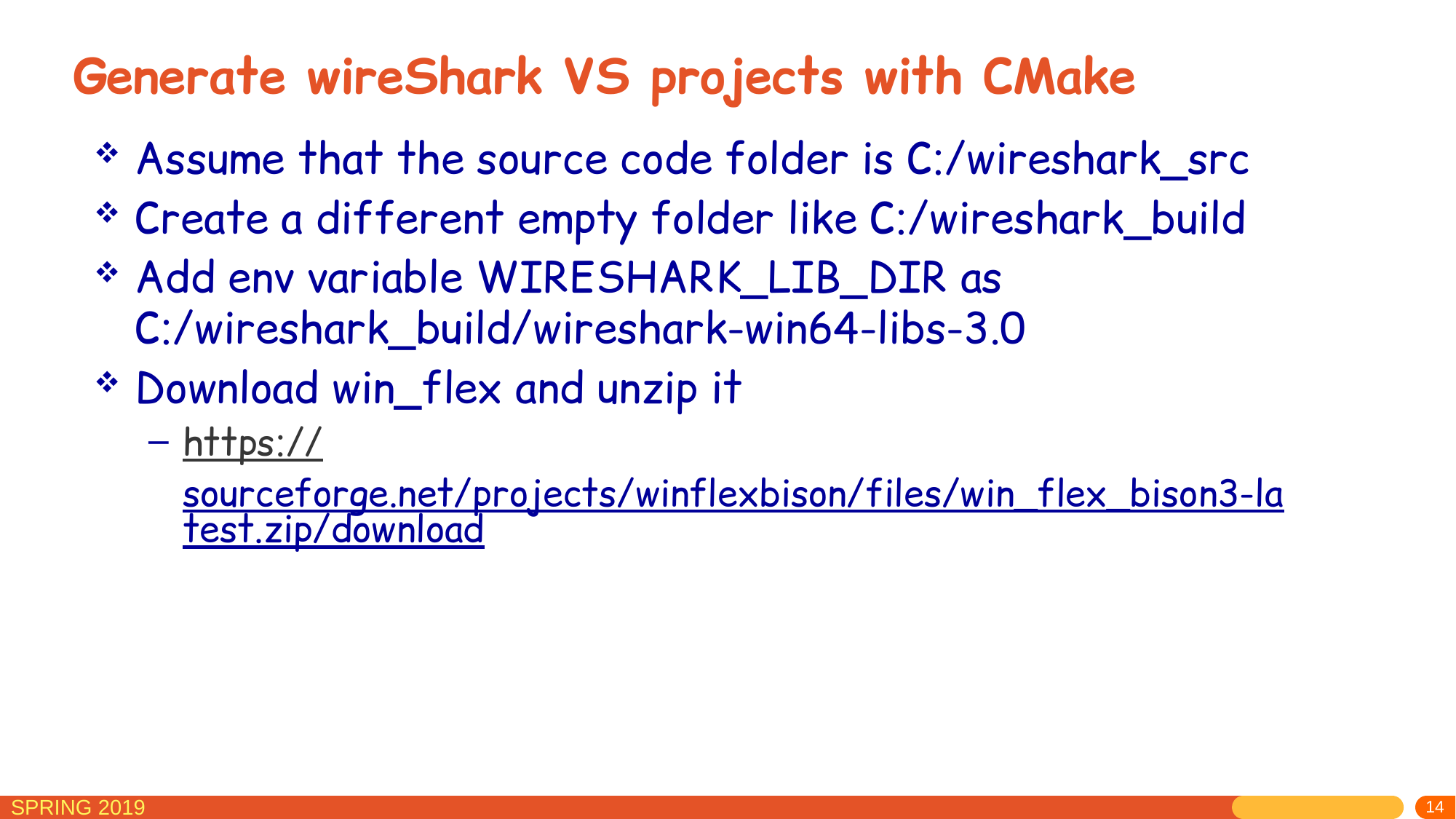

# Generate wireShark VS projects with CMake
Assume that the source code folder is C:/wireshark_src
Create a different empty folder like C:/wireshark_build
Add env variable WIRESHARK_LIB_DIR as C:/wireshark_build/wireshark-win64-libs-3.0
Download win_flex and unzip it
https://sourceforge.net/projects/winflexbison/files/win_flex_bison3-latest.zip/download